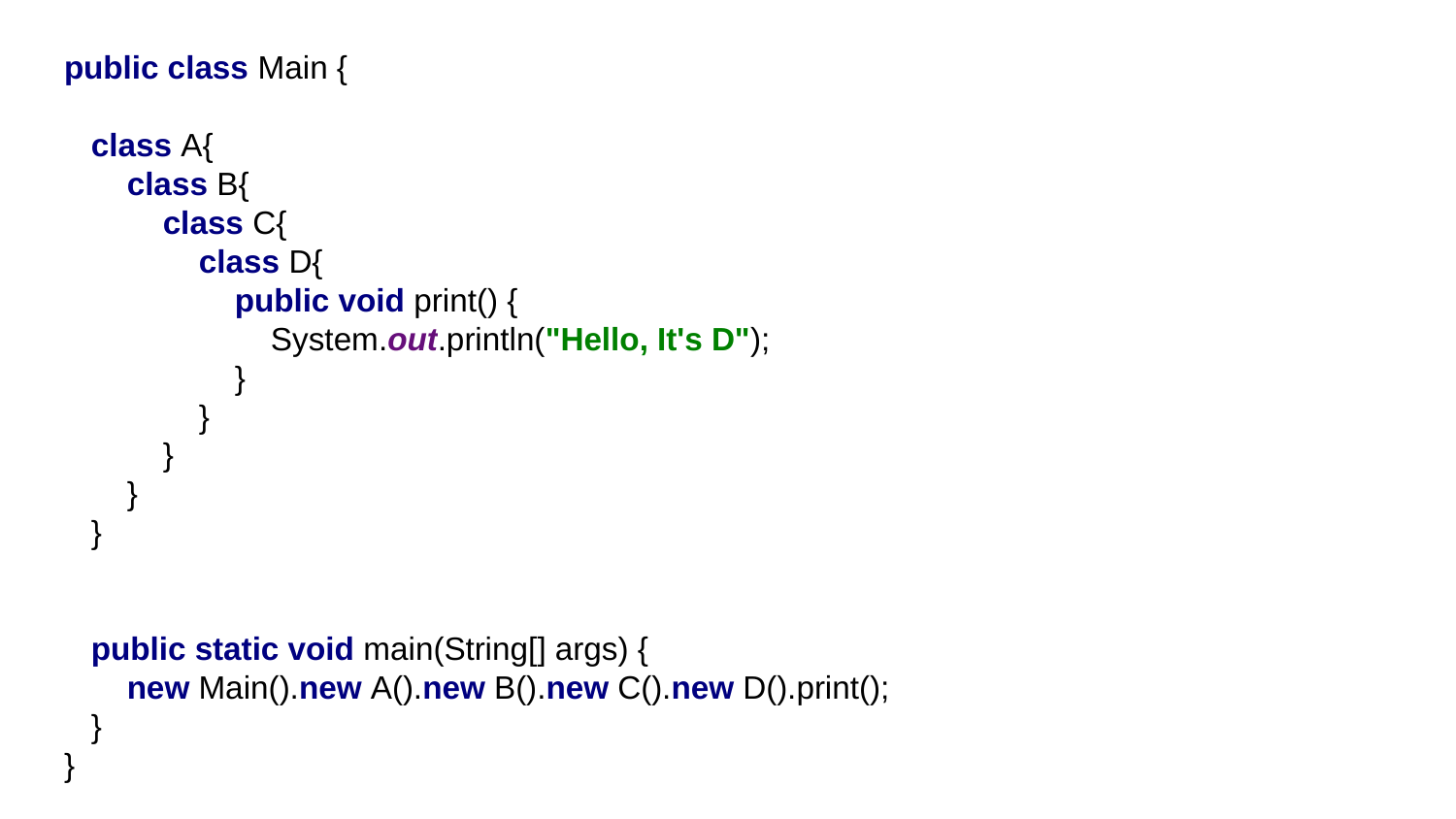

public class Main {

   class A{
       class B{
           class C{
               class D{
                   public void print() {
                       System.out.println("Hello, It's D");
                   }
               }
           }
       }
   }

   public static void main(String[] args) {
       new Main().new A().new B().new C().new D().print();
   }
}